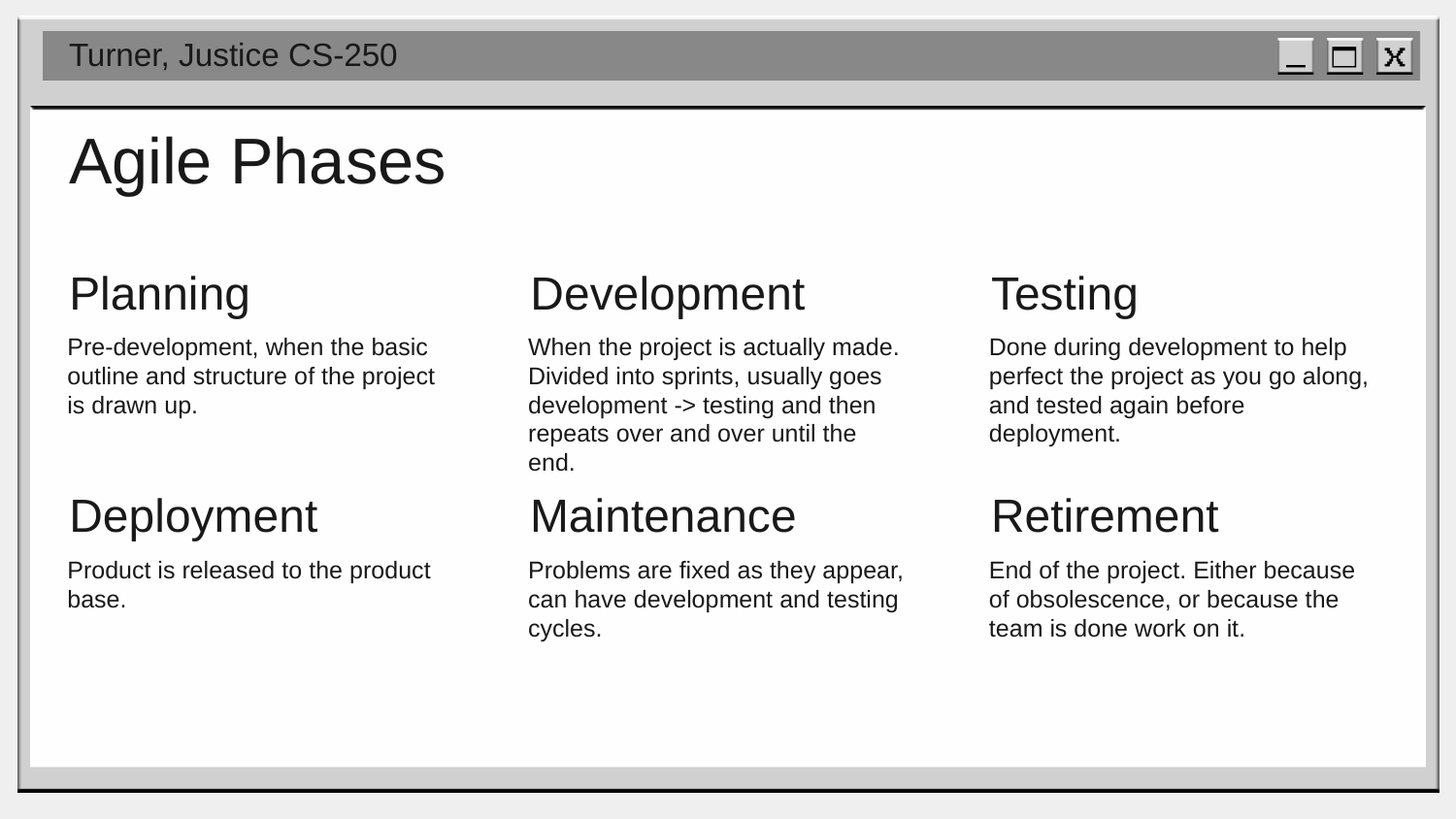

Turner, Justice CS-250
# Agile Phases
Planning
Testing
Development
Pre-development, when the basic outline and structure of the project is drawn up.
When the project is actually made. Divided into sprints, usually goes development -> testing and then repeats over and over until the end.
Done during development to help perfect the project as you go along, and tested again before deployment.
Deployment
Maintenance
Retirement
Product is released to the product base.
Problems are fixed as they appear, can have development and testing cycles.
End of the project. Either because of obsolescence, or because the team is done work on it.